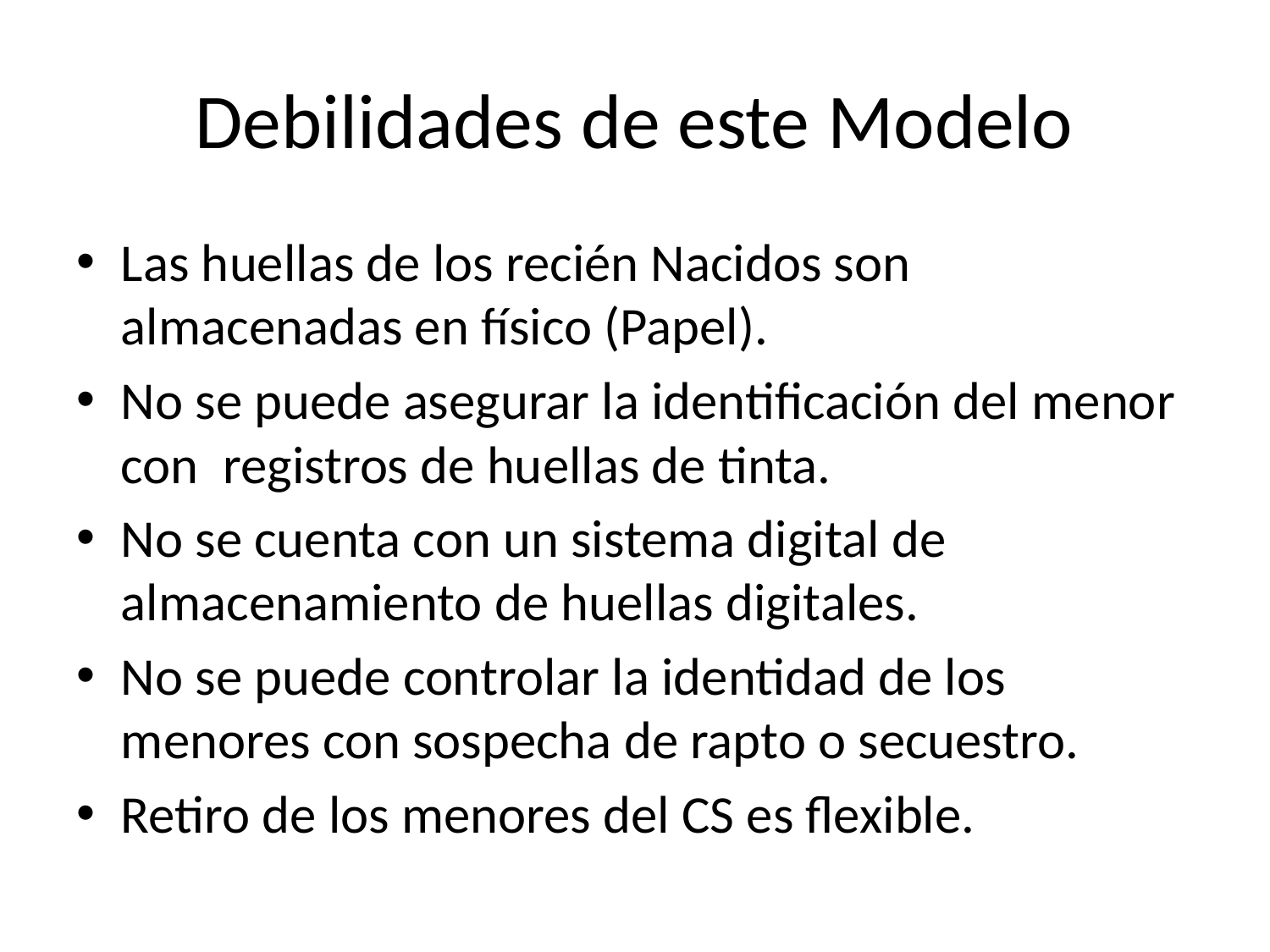

# Debilidades de este Modelo
Las huellas de los recién Nacidos son almacenadas en físico (Papel).
No se puede asegurar la identificación del menor con  registros de huellas de tinta.
No se cuenta con un sistema digital de almacenamiento de huellas digitales.
No se puede controlar la identidad de los menores con sospecha de rapto o secuestro.
Retiro de los menores del CS es flexible.